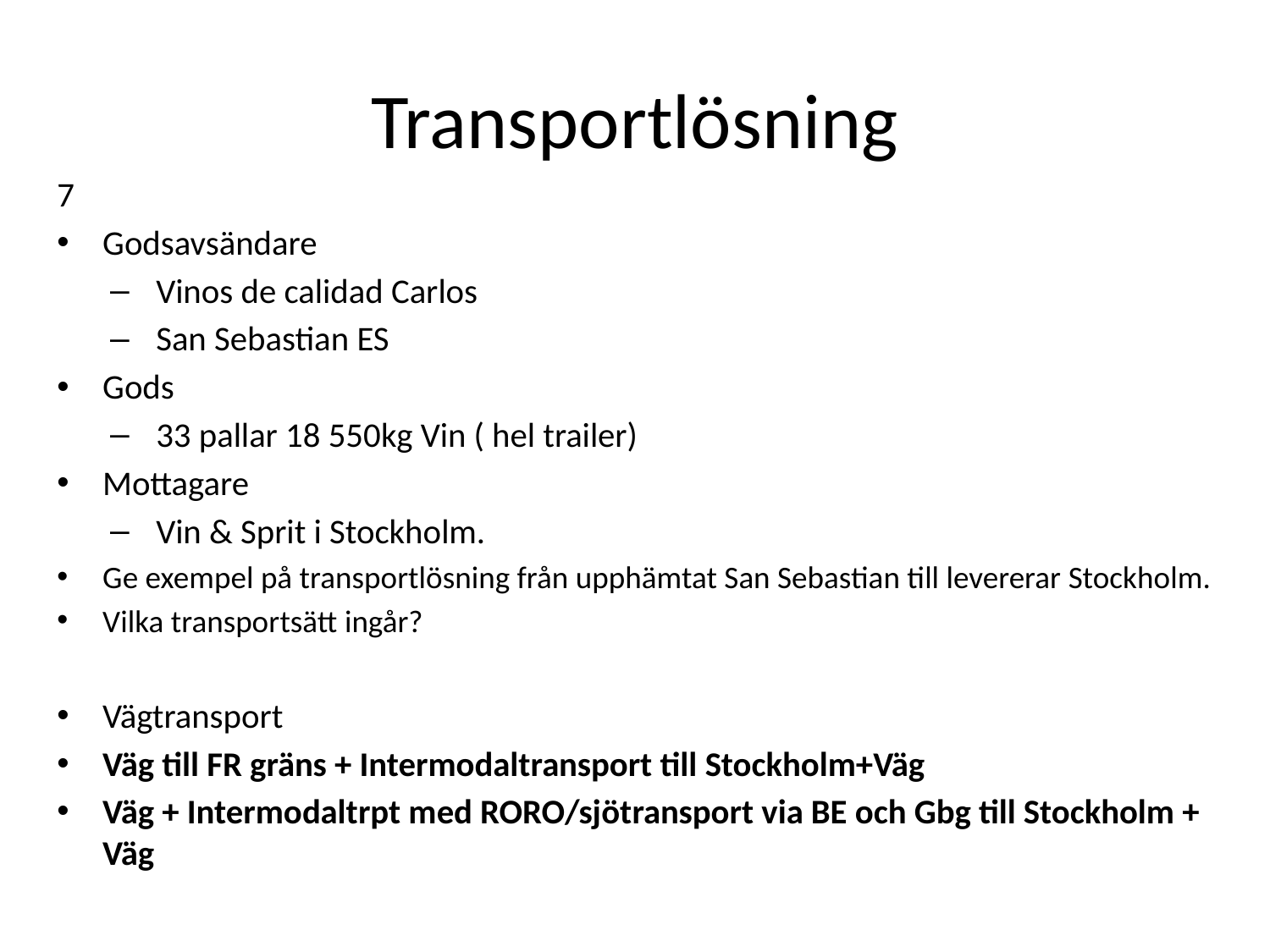

# Transportlösning
7
Godsavsändare
Vinos de calidad Carlos
San Sebastian ES
Gods
33 pallar 18 550kg Vin ( hel trailer)
Mottagare
Vin & Sprit i Stockholm.
Ge exempel på transportlösning från upphämtat San Sebastian till levererar Stockholm.
Vilka transportsätt ingår?

Vägtransport
Väg till FR gräns + Intermodaltransport till Stockholm+Väg
Väg + Intermodaltrpt med RORO/sjötransport via BE och Gbg till Stockholm + Väg